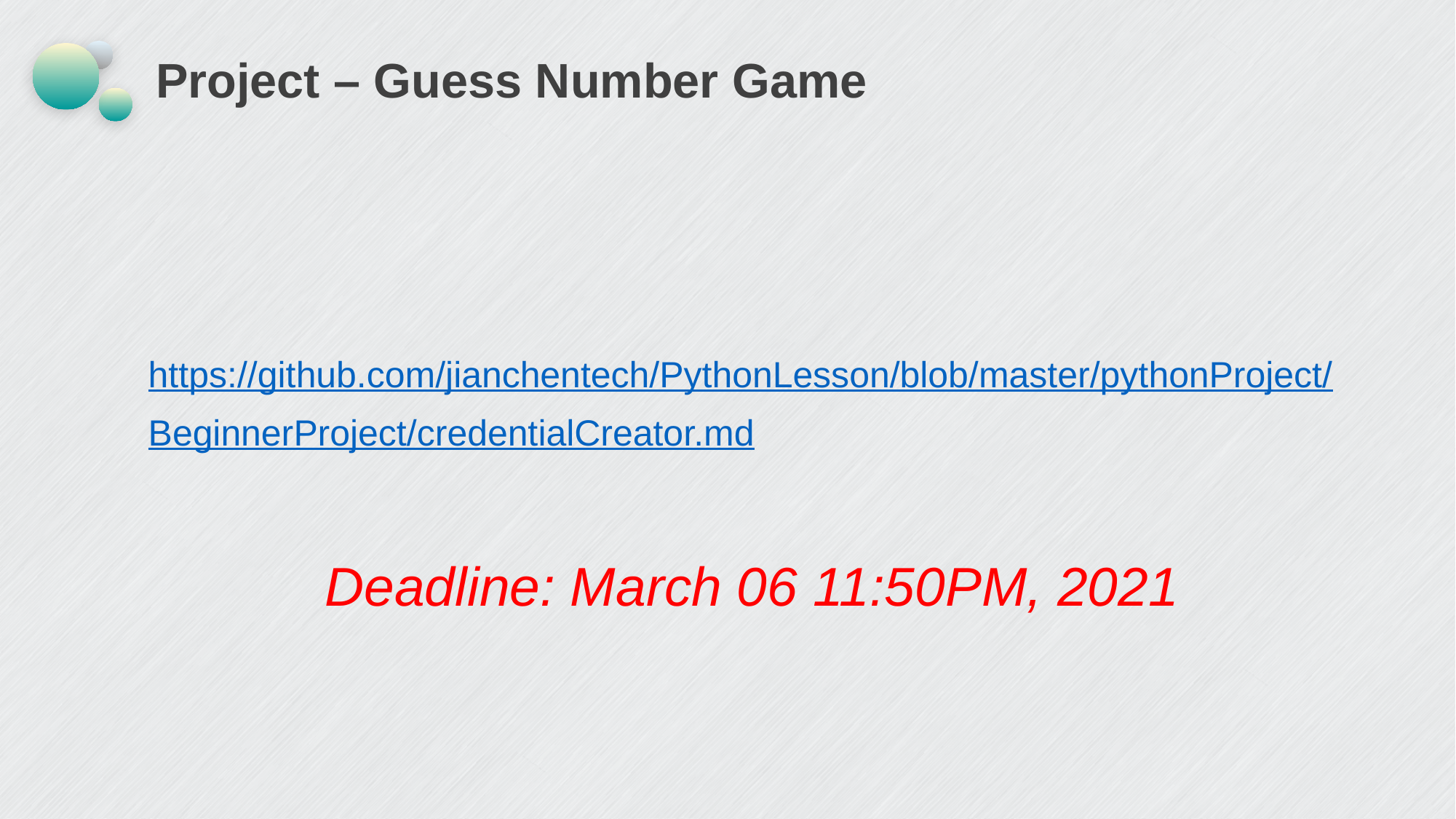

# Project – Guess Number Game
https://github.com/jianchentech/PythonLesson/blob/master/pythonProject/BeginnerProject/credentialCreator.md

Deadline: March 06 11:50PM, 2021